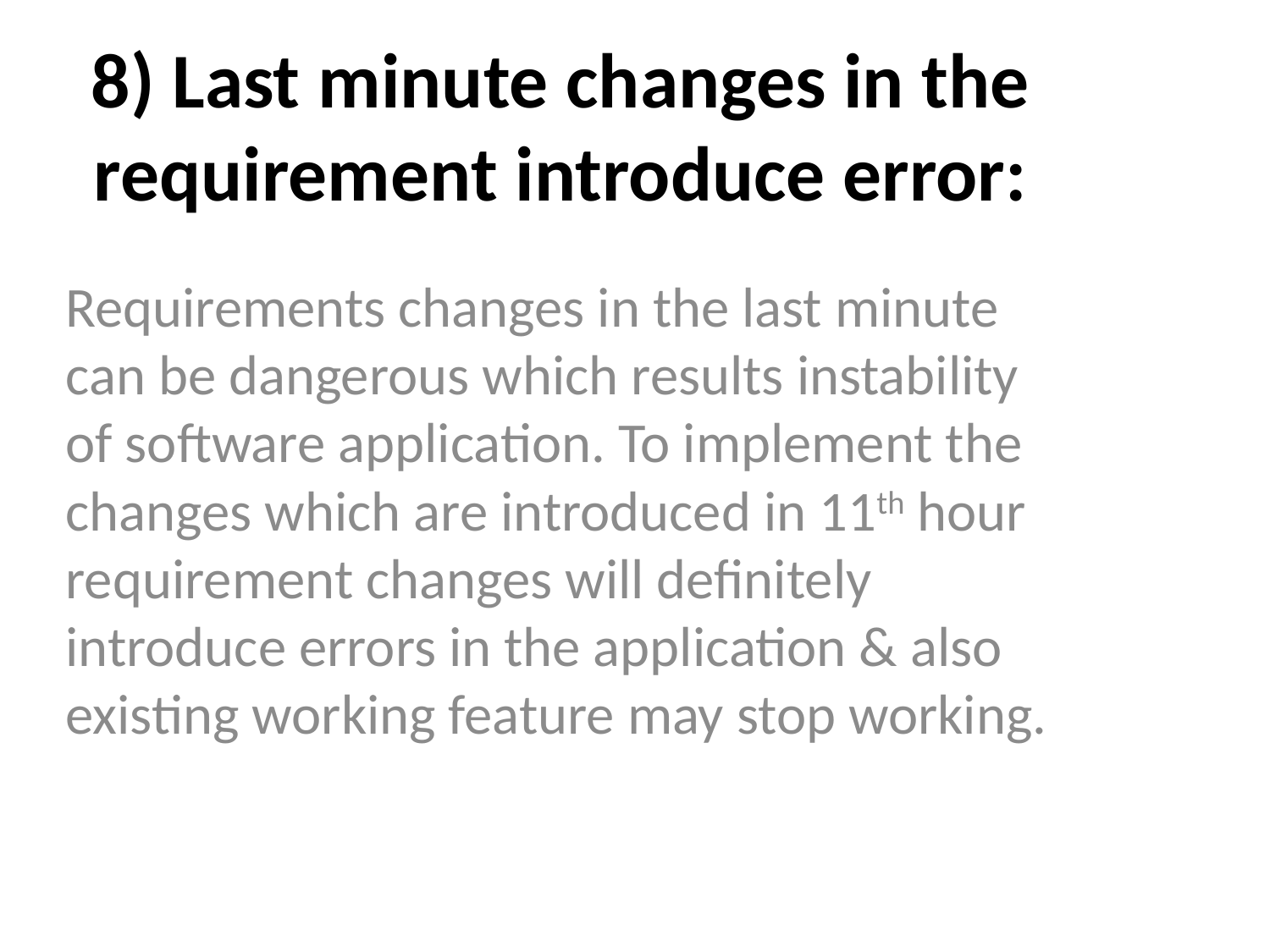

# 8) Last minute changes in the requirement introduce error:
Requirements changes in the last minute can be dangerous which results instability of software application. To implement the changes which are introduced in 11th hour requirement changes will definitely introduce errors in the application & also existing working feature may stop working.